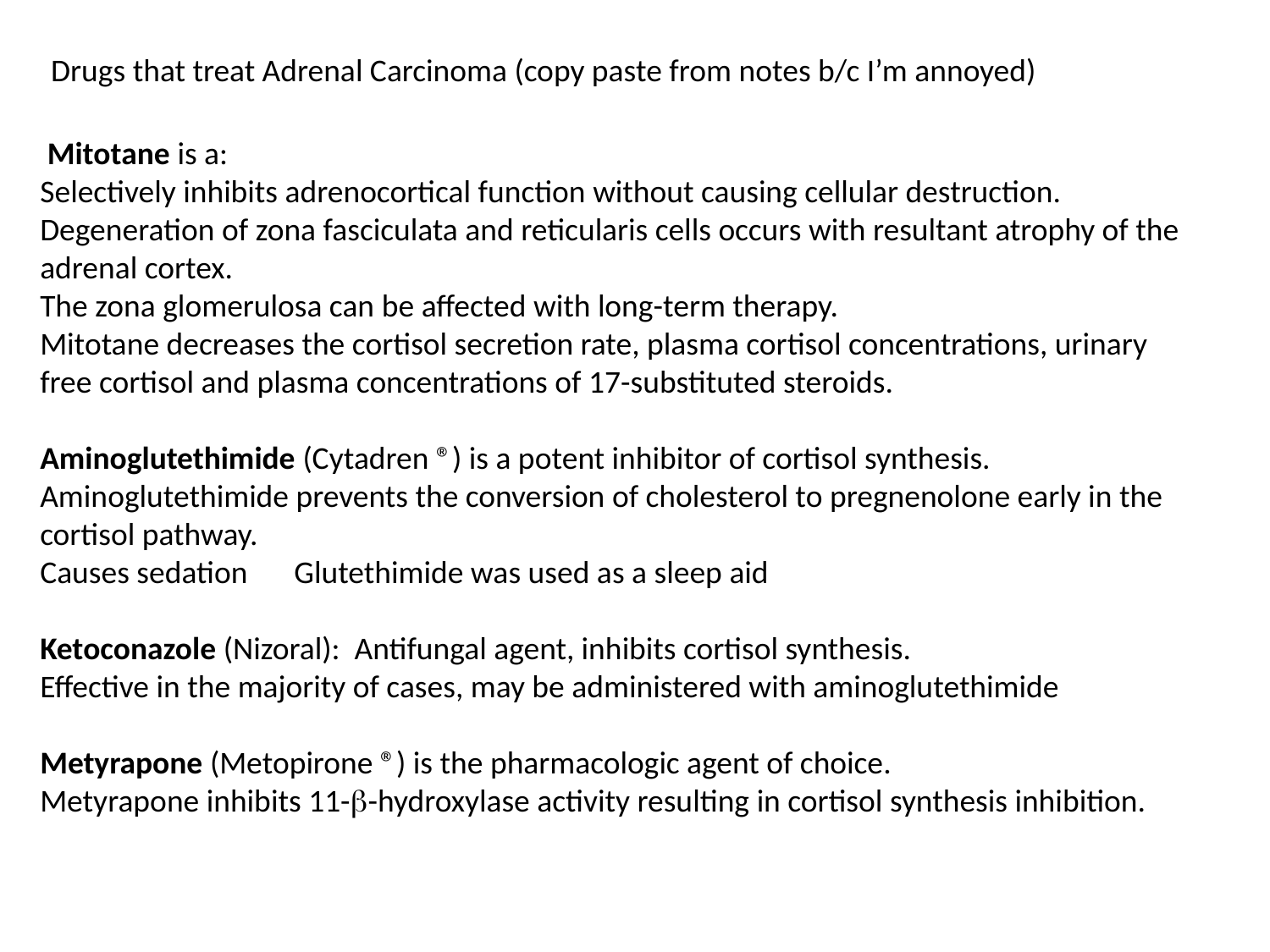

Drugs that treat Adrenal Carcinoma (copy paste from notes b/c I’m annoyed)
 Mitotane is a:
Selectively inhibits adrenocortical function without causing cellular destruction.
Degeneration of zona fasciculata and reticularis cells occurs with resultant atrophy of the adrenal cortex.
The zona glomerulosa can be affected with long-term therapy.
Mitotane decreases the cortisol secretion rate, plasma cortisol concentrations, urinary free cortisol and plasma concentrations of 17-substituted steroids.

Aminoglutethimide (Cytadren ®) is a potent inhibitor of cortisol synthesis.
Aminoglutethimide prevents the conversion of cholesterol to pregnenolone early in the cortisol pathway.
Causes sedation	Glutethimide was used as a sleep aid

Ketoconazole (Nizoral):  Antifungal agent, inhibits cortisol synthesis.
Effective in the majority of cases, may be administered with aminoglutethimide

Metyrapone (Metopirone ®) is the pharmacologic agent of choice.
Metyrapone inhibits 11-β-hydroxylase activity resulting in cortisol synthesis inhibition.